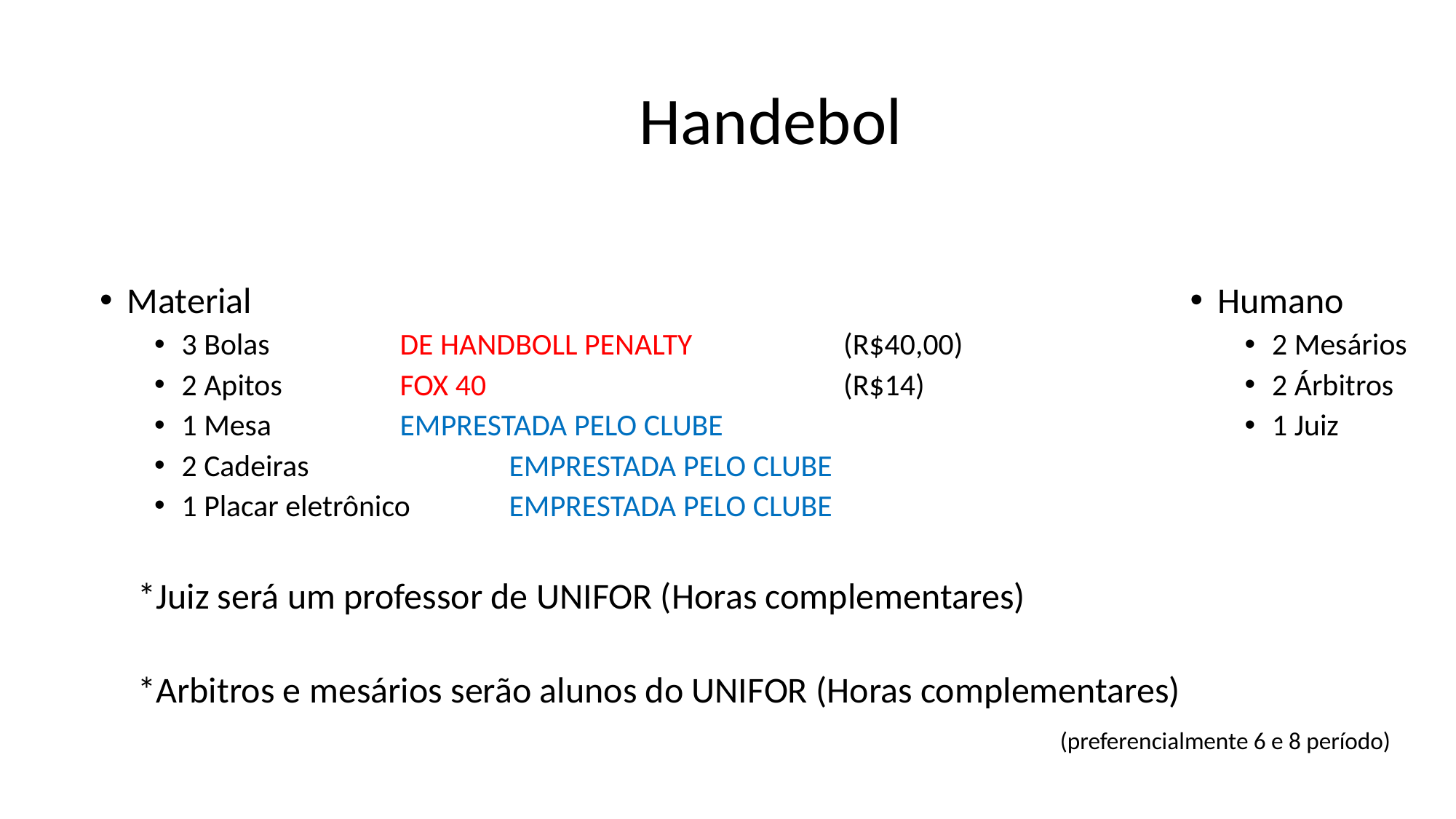

# Handebol
Material
3 Bolas 		DE HANDBOLL PENALTY		 (R$40,00)
2 Apitos 		FOX 40  				 (R$14)
1 Mesa 		EMPRESTADA PELO CLUBE
2 Cadeiras 		EMPRESTADA PELO CLUBE
1 Placar eletrônico	EMPRESTADA PELO CLUBE

Humano
2 Mesários
2 Árbitros
1 Juiz

*Juiz será um professor de UNIFOR (Horas complementares)

*Arbitros e mesários serão alunos do UNIFOR (Horas complementares)
		                                                                                      (preferencialmente 6 e 8 período)